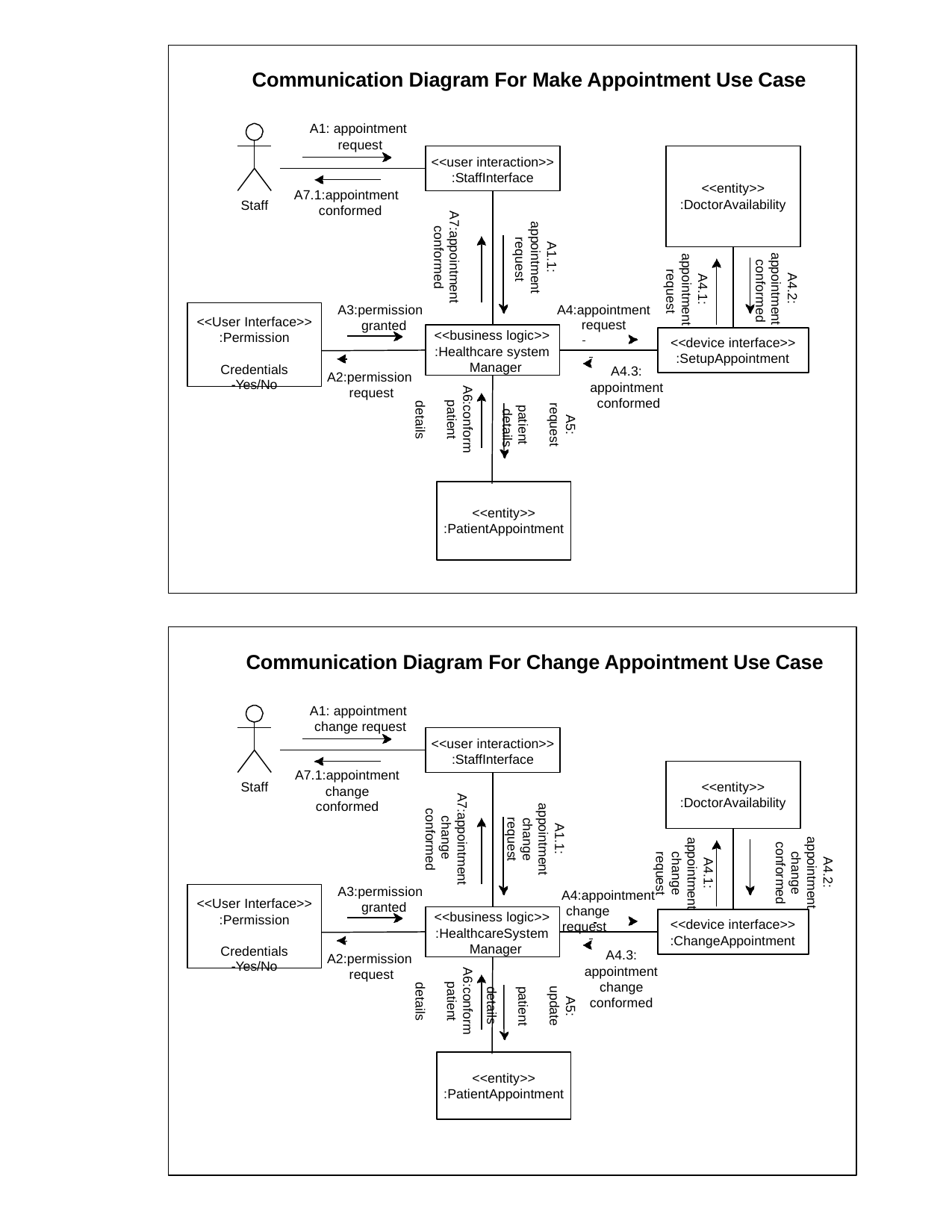

Communication Diagram For Make Appointment Use Case

A1: appointment  request
<<user interaction>>
:StaffInterface

<<entity>>
:DoctorAvailability
A7.1:appointment  conformed
Staff
A7:appointment
conformed
A1.1:
appointment  request

A4.2:
appointment  conformed
A4.1:
appointment  request

A3:permission  granted
A4:appointment

<<User Interface>>
:Permission  Credentials
-Yes/No
request

<<business logic>>
:Healthcare system  Manager

A4.3:
appointment  conformed
<<device interface>>
:SetupAppointment

A2:permission  request
A6:conform
patient  details

A5:
request  patient  details

<<entity>>
:PatientAppointment

Communication Diagram For Change Appointment Use Case

A1: appointment  change request
<<user interaction>>
:StaffInterface

A7.1:appointment  change  conformed
Staff
<<entity>>
:DoctorAvailability
A7:appointment
change  conformed
A1.1:
appointment  change  request

A4.2:
appointment  change  conformed
A4.1:
appointment  change  request

A3:permission  granted

A4:appointment  change request
<<User Interface>>
:Permission  Credentials
-Yes/No

<<business logic>>
:HealthcareSystem  Manager

A4.3:
appointment  change  conformed
<<device interface>>
:ChangeAppointment

A2:permission  request
A6:conform
patient  details

A5:
update  patient  details

<<entity>>
:PatientAppointment